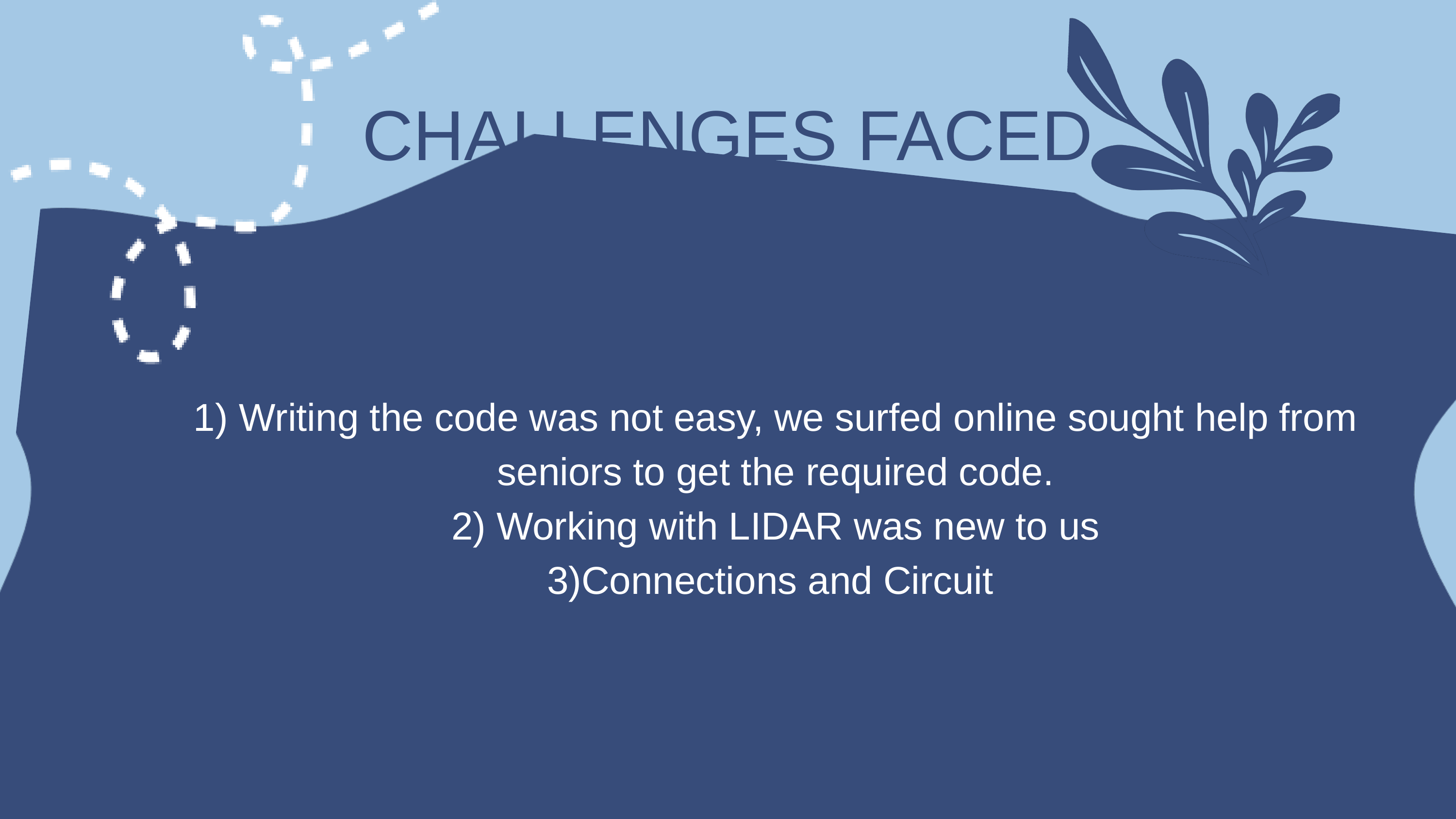

CHALLENGES FACED
1) Writing the code was not easy, we surfed online sought help from seniors to get the required code.
2) Working with LIDAR was new to us
3)Connections and Circuit